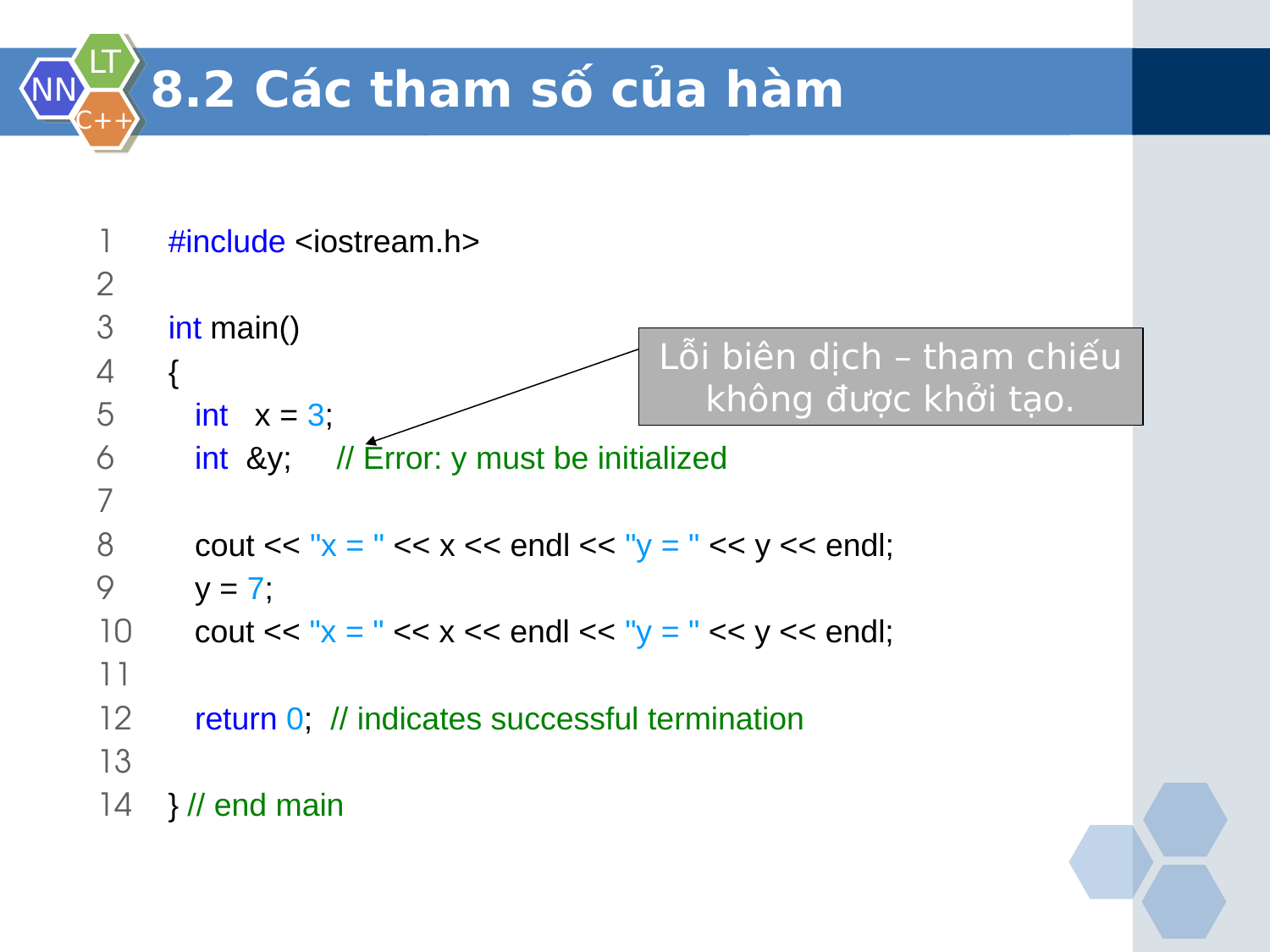

8.2 Các tham số của hàm
1      #include <iostream.h>
2
3      int main()
4      {
5         int   x = 3;
6         int  &y;     // Error: y must be initialized
7
8         cout << "x = " << x << endl << "y = " << y << endl;
9         y = 7;
10       cout << "x = " << x << endl << "y = " << y << endl;
11
12       return 0;  // indicates successful termination
13
14    } // end main
Lỗi biên dịch – tham chiếu không được khởi tạo.